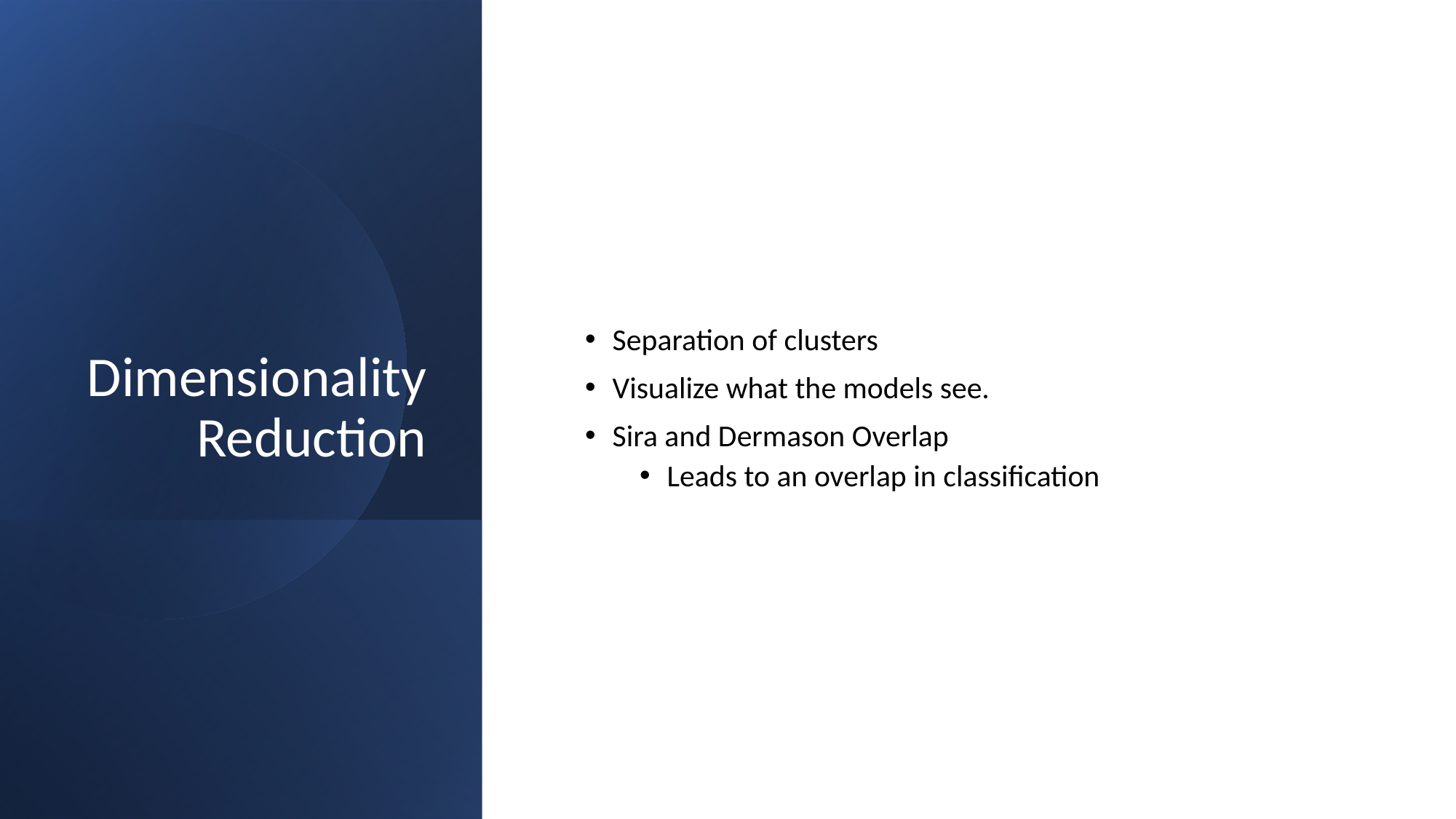

# Dimensionality Reduction
Separation of clusters
Visualize what the models see.
Sira and Dermason Overlap
Leads to an overlap in classification